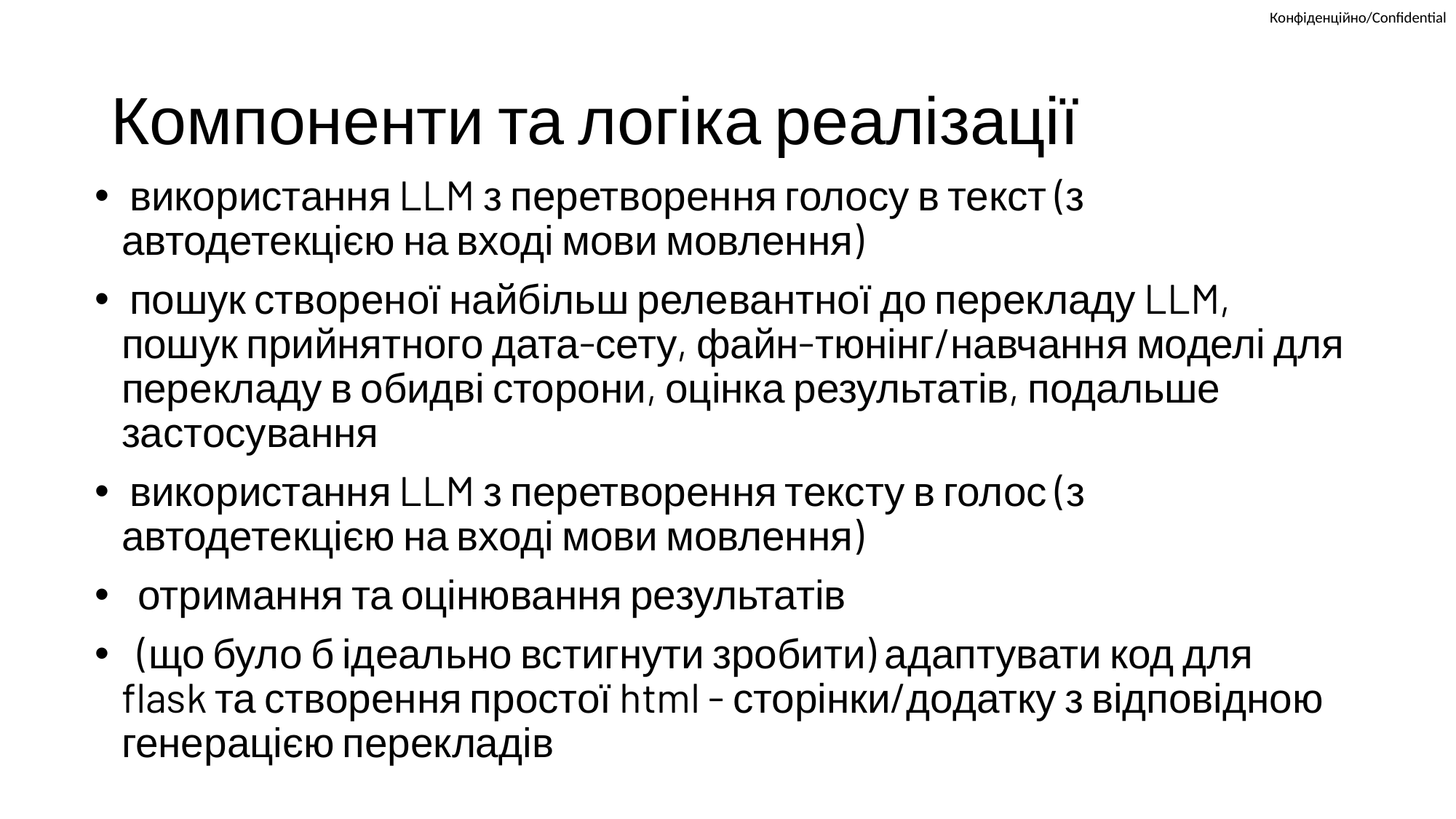

# Компоненти та логіка реалізації
 використання LLM з перетворення голосу в текст (з автодетекцією на вході мови мовлення)
 пошук створеної найбільш релевантної до перекладу LLM, пошук прийнятного дата-сету, файн-тюнінг/навчання моделі для перекладу в обидві сторони, оцінка результатів, подальше застосування
 використання LLM з перетворення тексту в голос (з автодетекцією на вході мови мовлення)
  отримання та оцінювання результатів
  (що було б ідеально встигнути зробити) адаптувати код для flask та створення простої html - сторінки/додатку з відповідною генерацією перекладів